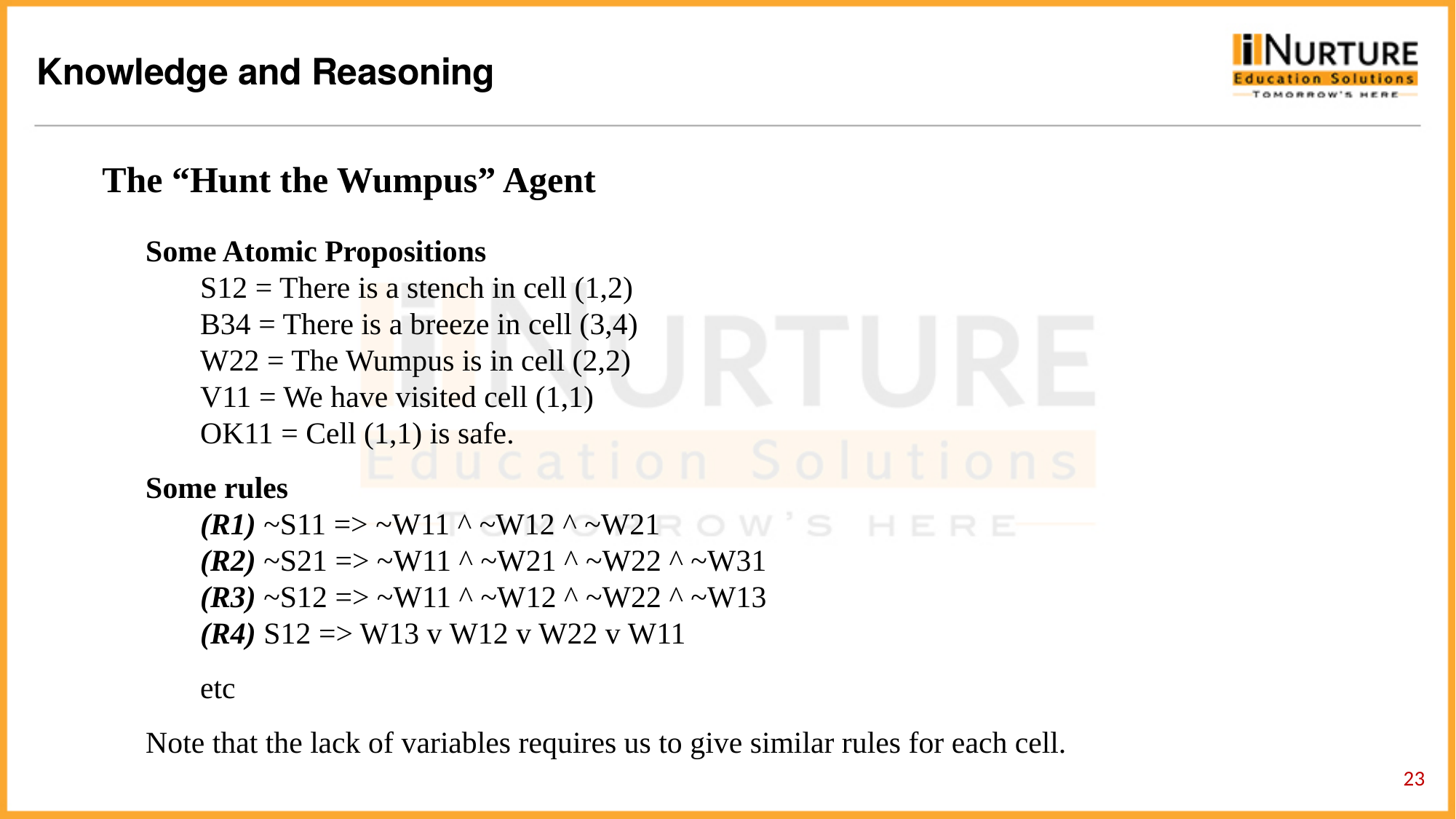

The “Hunt the Wumpus” Agent
Some Atomic Propositions
S12 = There is a stench in cell (1,2)
B34 = There is a breeze in cell (3,4)
W22 = The Wumpus is in cell (2,2)
V11 = We have visited cell (1,1)
OK11 = Cell (1,1) is safe.
Some rules
(R1) ~S11 => ~W11 ^ ~W12 ^ ~W21
(R2) ~S21 => ~W11 ^ ~W21 ^ ~W22 ^ ~W31
(R3) ~S12 => ~W11 ^ ~W12 ^ ~W22 ^ ~W13
(R4) S12 => W13 v W12 v W22 v W11
etc
Note that the lack of variables requires us to give similar rules for each cell.